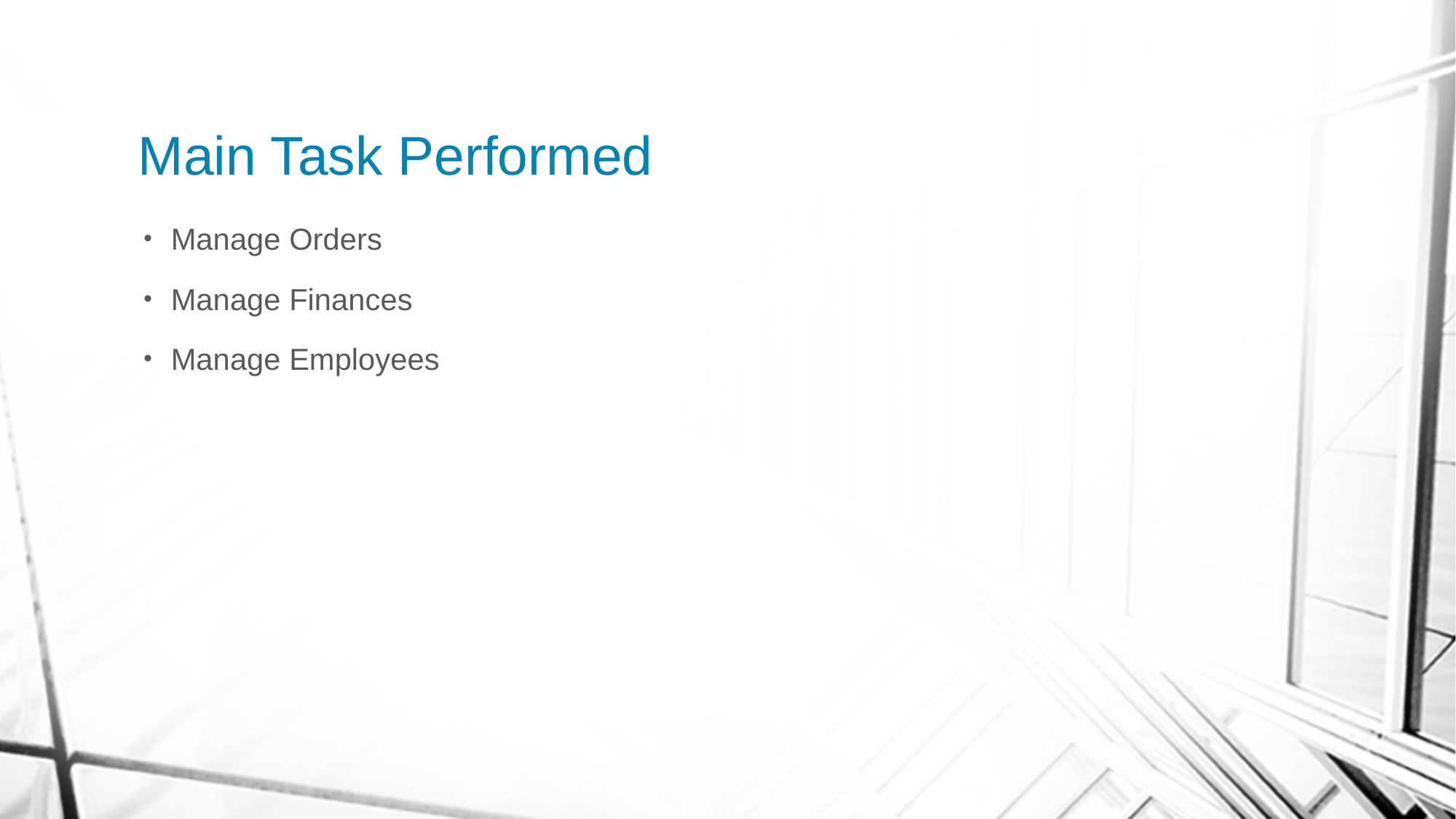

# Main Task Performed
Manage Orders
Manage Finances
Manage Employees